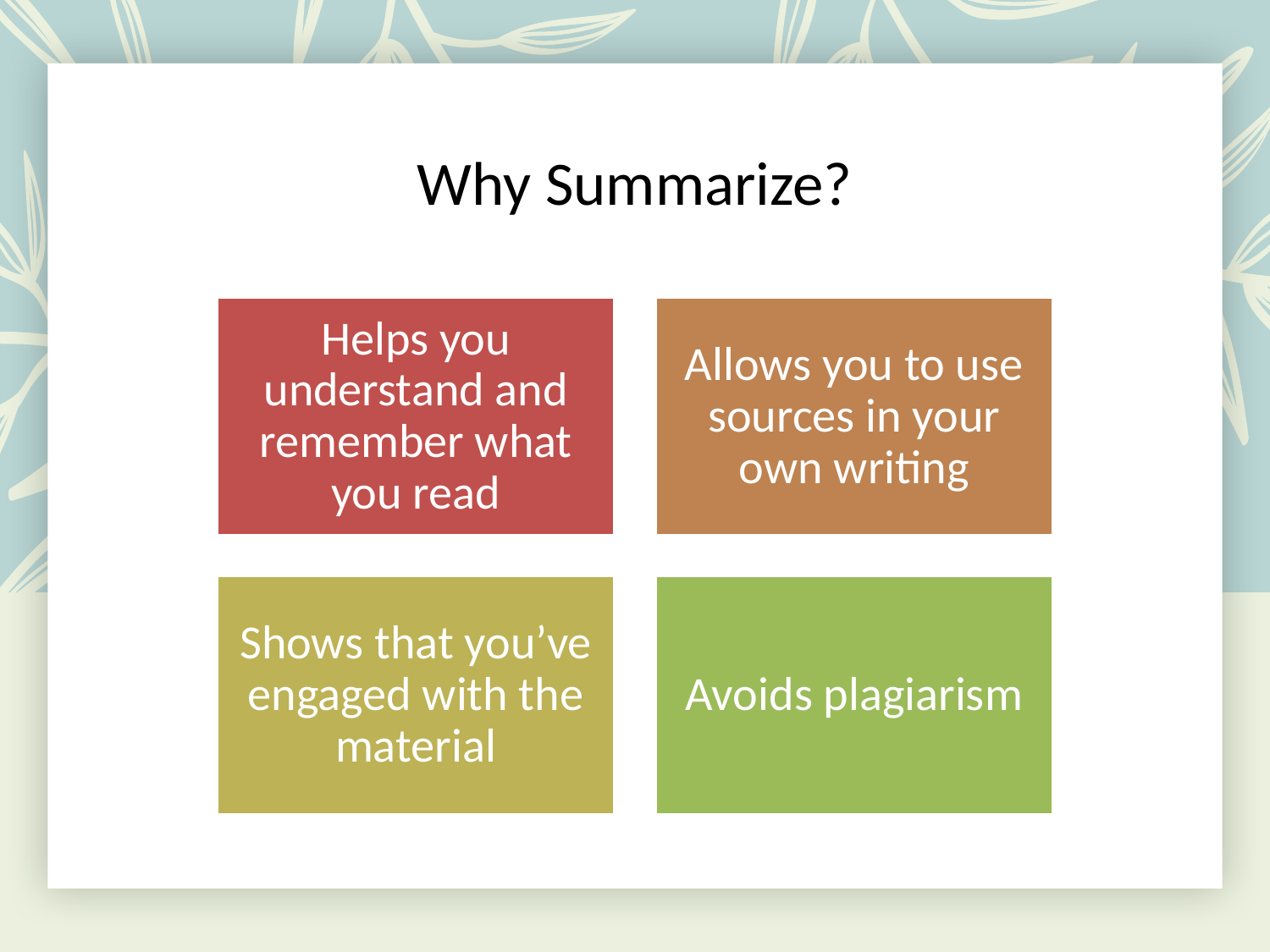

# Why Summarize?
Helps you understand and remember what you read
Allows you to use sources in your own writing
Shows that you’ve engaged with the material
Avoids plagiarism